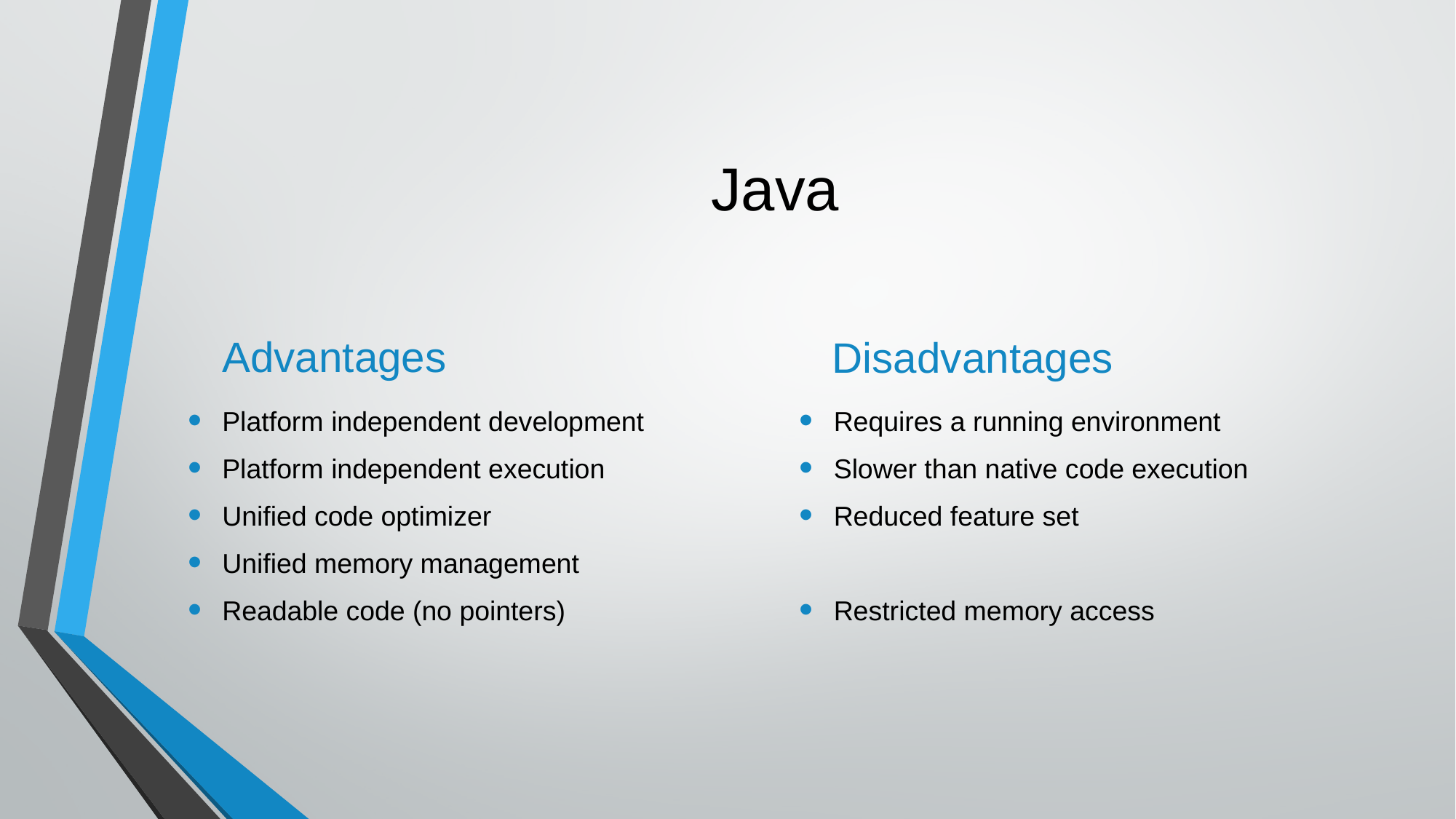

# Java
Advantages
Disadvantages
Platform independent development
Platform independent execution
Unified code optimizer
Unified memory management
Readable code (no pointers)
Requires a running environment
Slower than native code execution
Reduced feature set

Restricted memory access